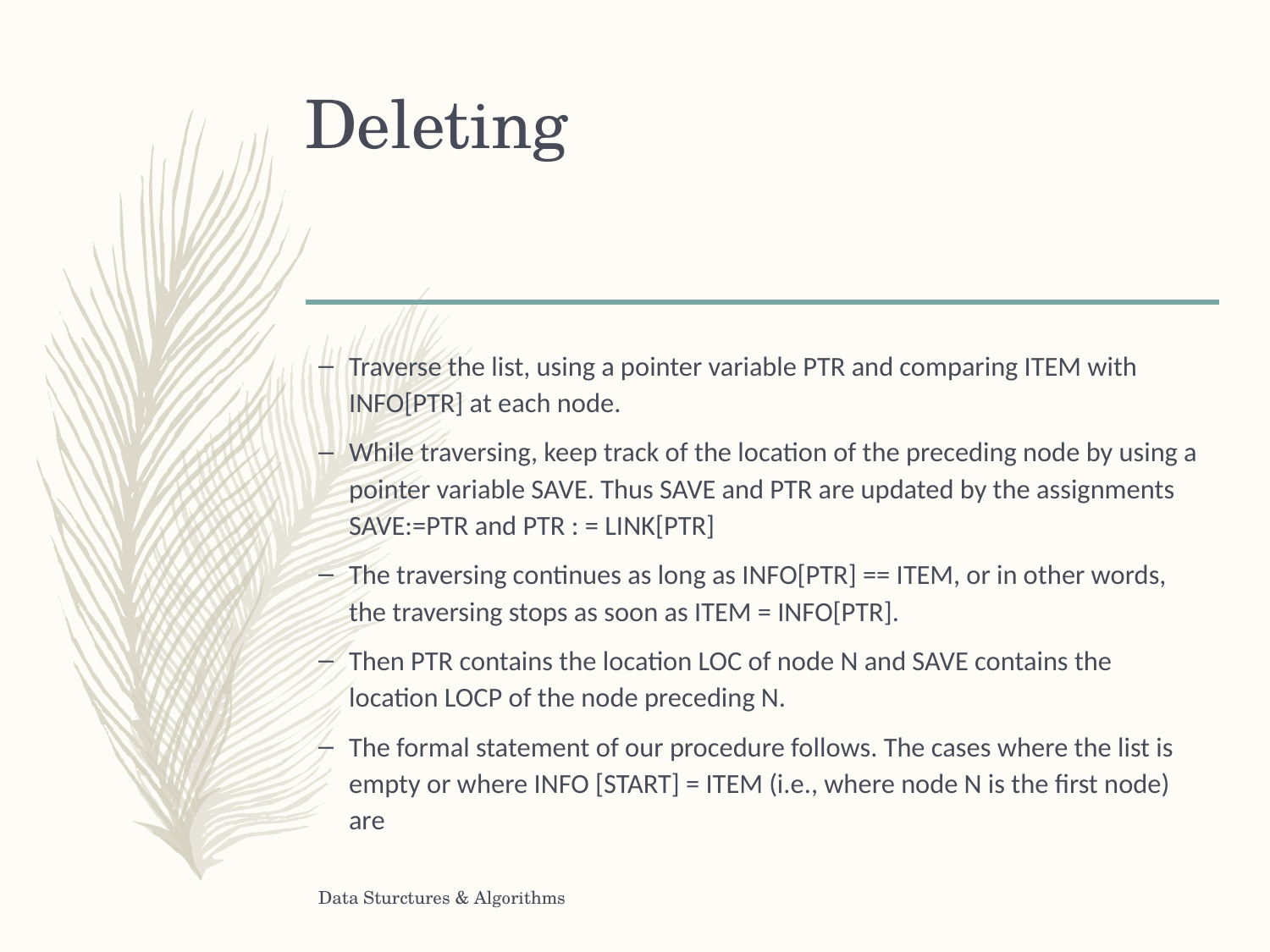

# Deleting
38
Traverse the list, using a pointer variable PTR and comparing ITEM with INFO[PTR] at each node.
While traversing, keep track of the location of the preceding node by using a pointer variable SAVE. Thus SAVE and PTR are updated by the assignments SAVE:=PTR and PTR : = LINK[PTR]
The traversing continues as long as INFO[PTR] == ITEM, or in other words, the traversing stops as soon as ITEM = INFO[PTR].
Then PTR contains the location LOC of node N and SAVE contains the location LOCP of the node preceding N.
The formal statement of our procedure follows. The cases where the list is empty or where INFO [START] = ITEM (i.e., where node N is the first node) are
Data Sturctures & Algorithms